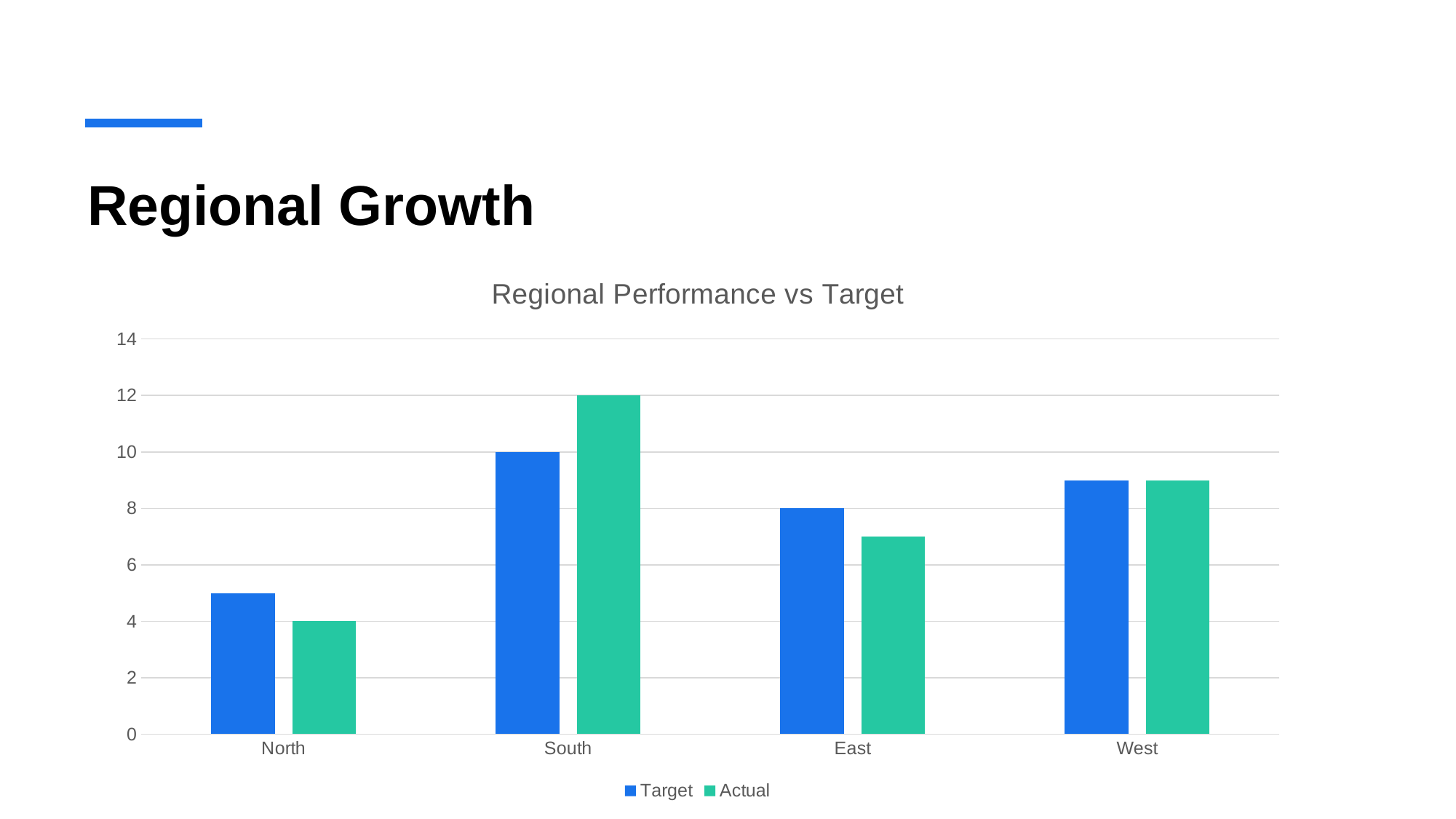

# Regional Growth

### Chart: Regional Performance vs Target

| Category | Target | Actual |
|---|---|---|
| North | 5.0 | 4.0 |
| South | 10.0 | 12.0 |
| East | 8.0 | 7.0 |
| West | 9.0 | 9.0 |